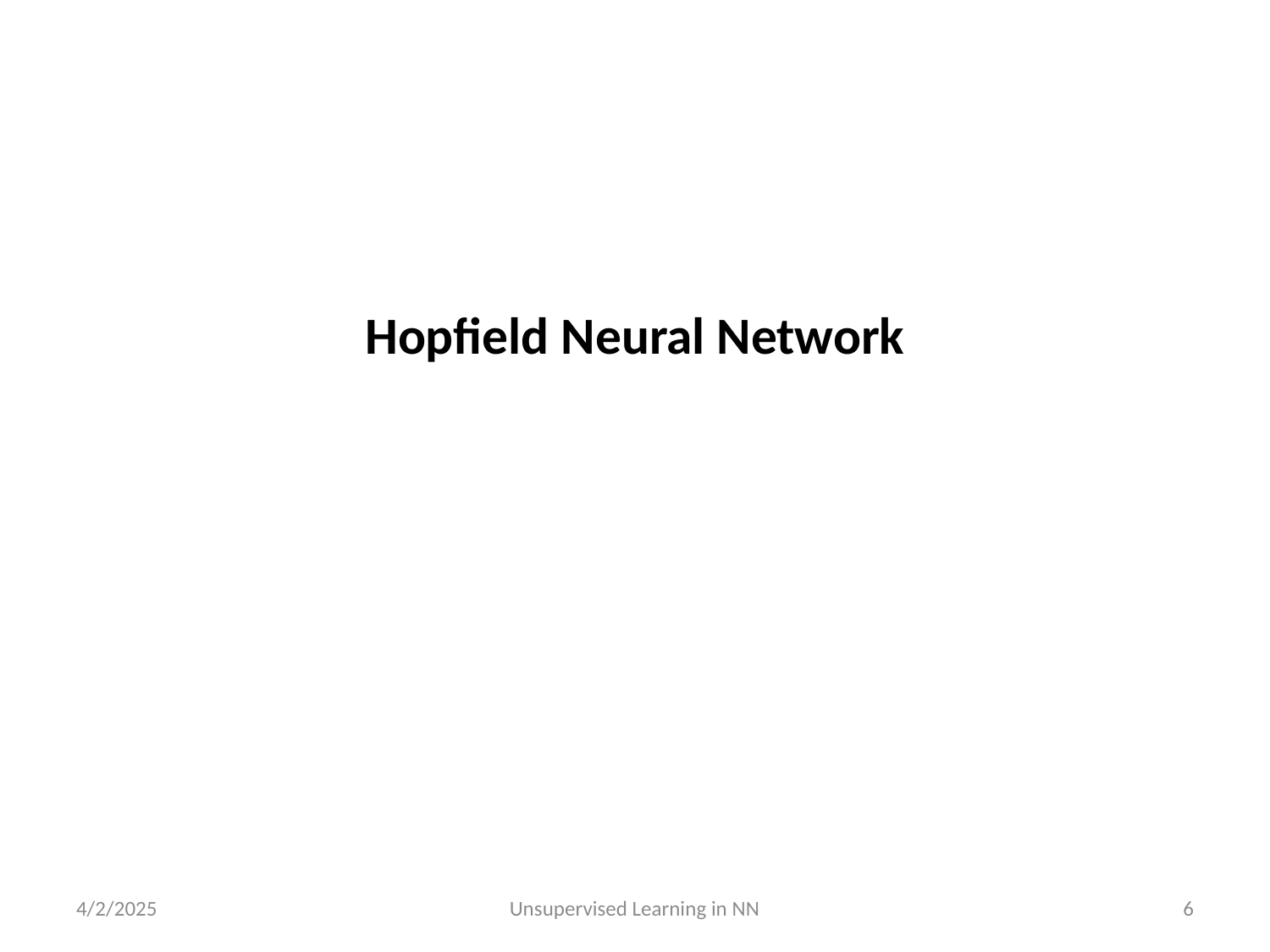

# Hopfield Neural Network
4/2/2025
Unsupervised Learning in NN
6